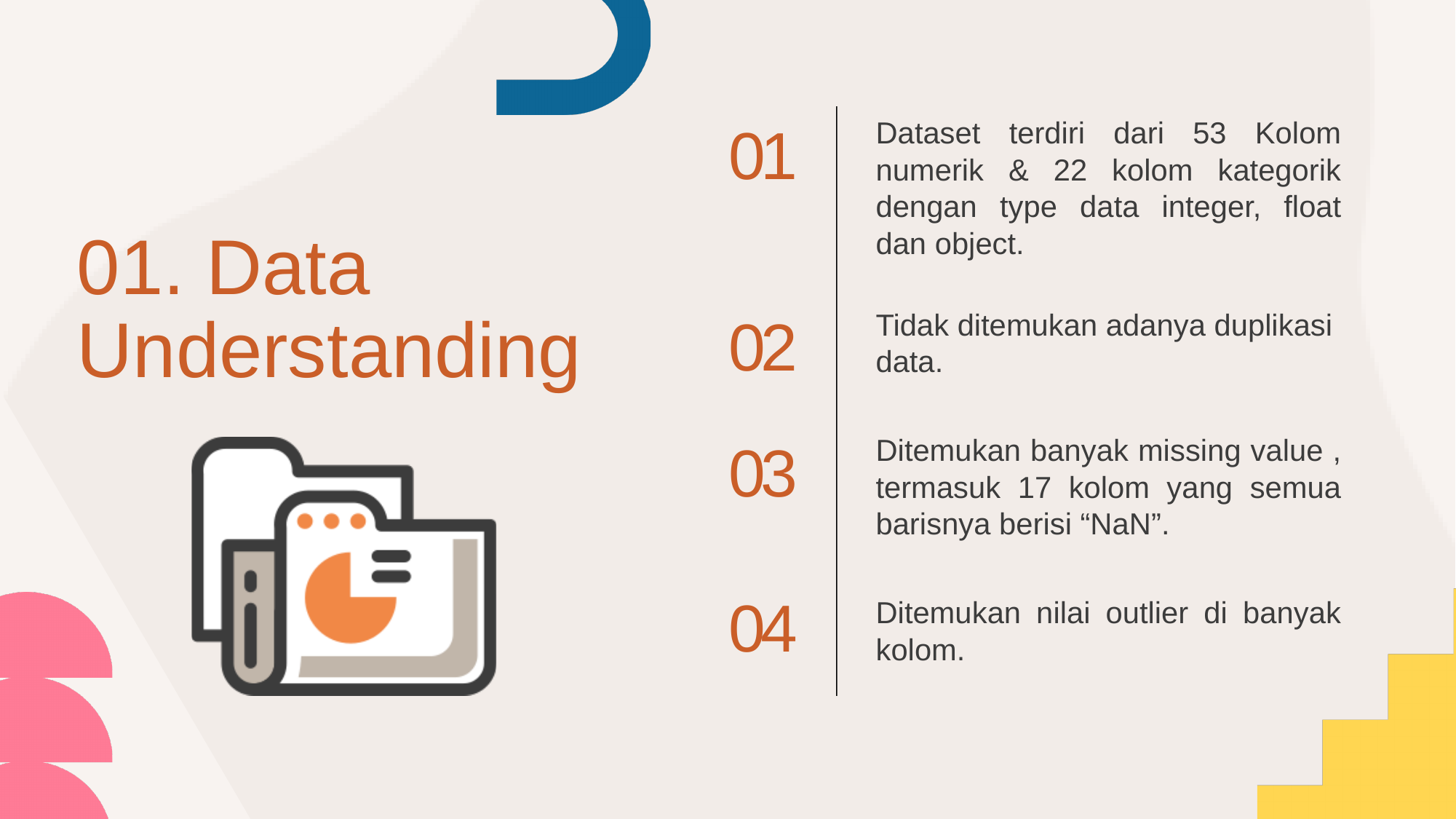

Dataset terdiri dari 53 Kolom numerik & 22 kolom kategorik dengan type data integer, float dan object.
01
01. Data Understanding
Tidak ditemukan adanya duplikasi data.
02
Ditemukan banyak missing value , termasuk 17 kolom yang semua barisnya berisi “NaN”.

03

Ditemukan nilai outlier di banyak kolom.
04